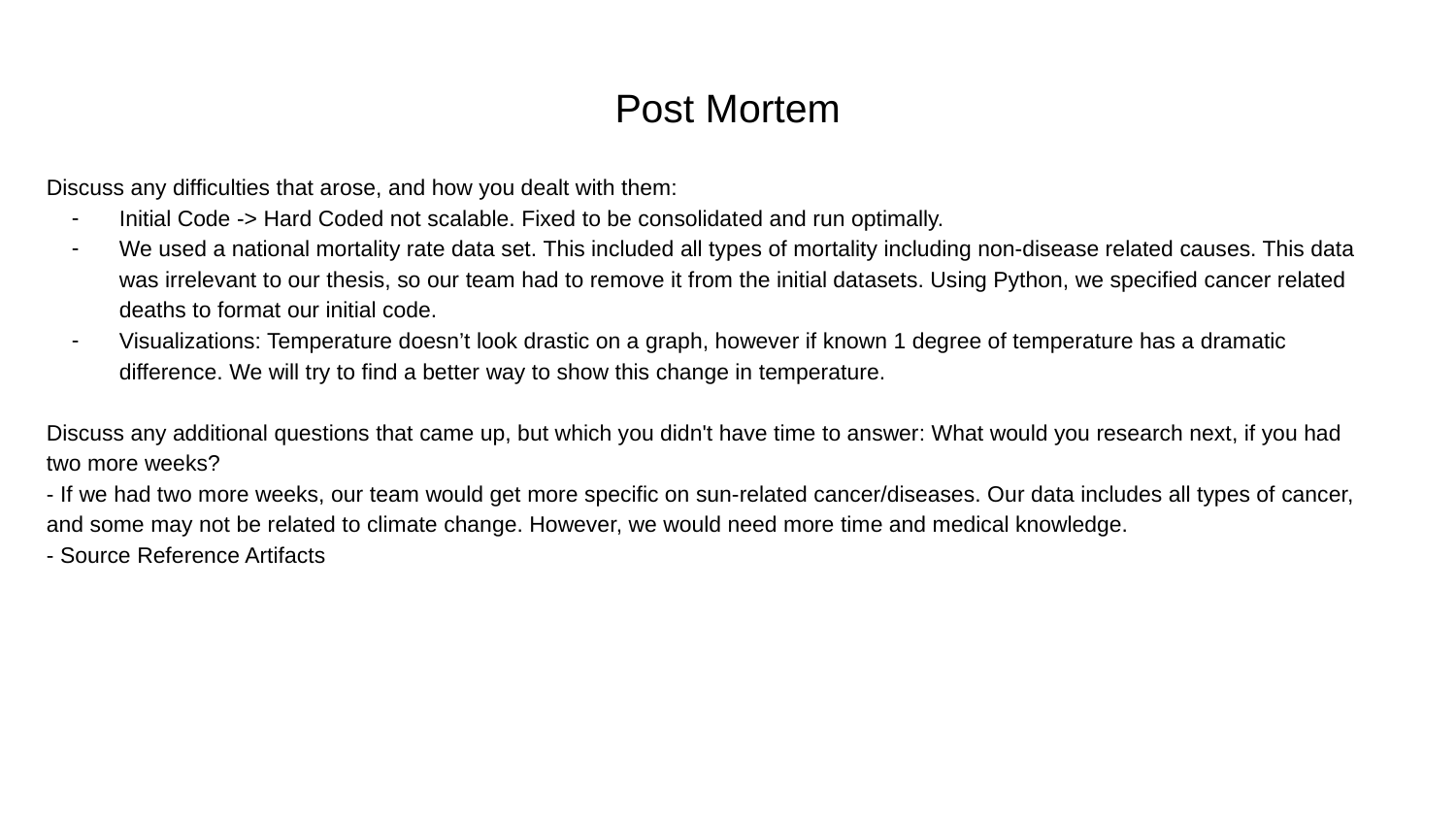

# Post Mortem
Discuss any difficulties that arose, and how you dealt with them:
Initial Code -> Hard Coded not scalable. Fixed to be consolidated and run optimally.
We used a national mortality rate data set. This included all types of mortality including non-disease related causes. This data was irrelevant to our thesis, so our team had to remove it from the initial datasets. Using Python, we specified cancer related deaths to format our initial code.
Visualizations: Temperature doesn’t look drastic on a graph, however if known 1 degree of temperature has a dramatic difference. We will try to find a better way to show this change in temperature.
Discuss any additional questions that came up, but which you didn't have time to answer: What would you research next, if you had two more weeks?
- If we had two more weeks, our team would get more specific on sun-related cancer/diseases. Our data includes all types of cancer, and some may not be related to climate change. However, we would need more time and medical knowledge.
- Source Reference Artifacts